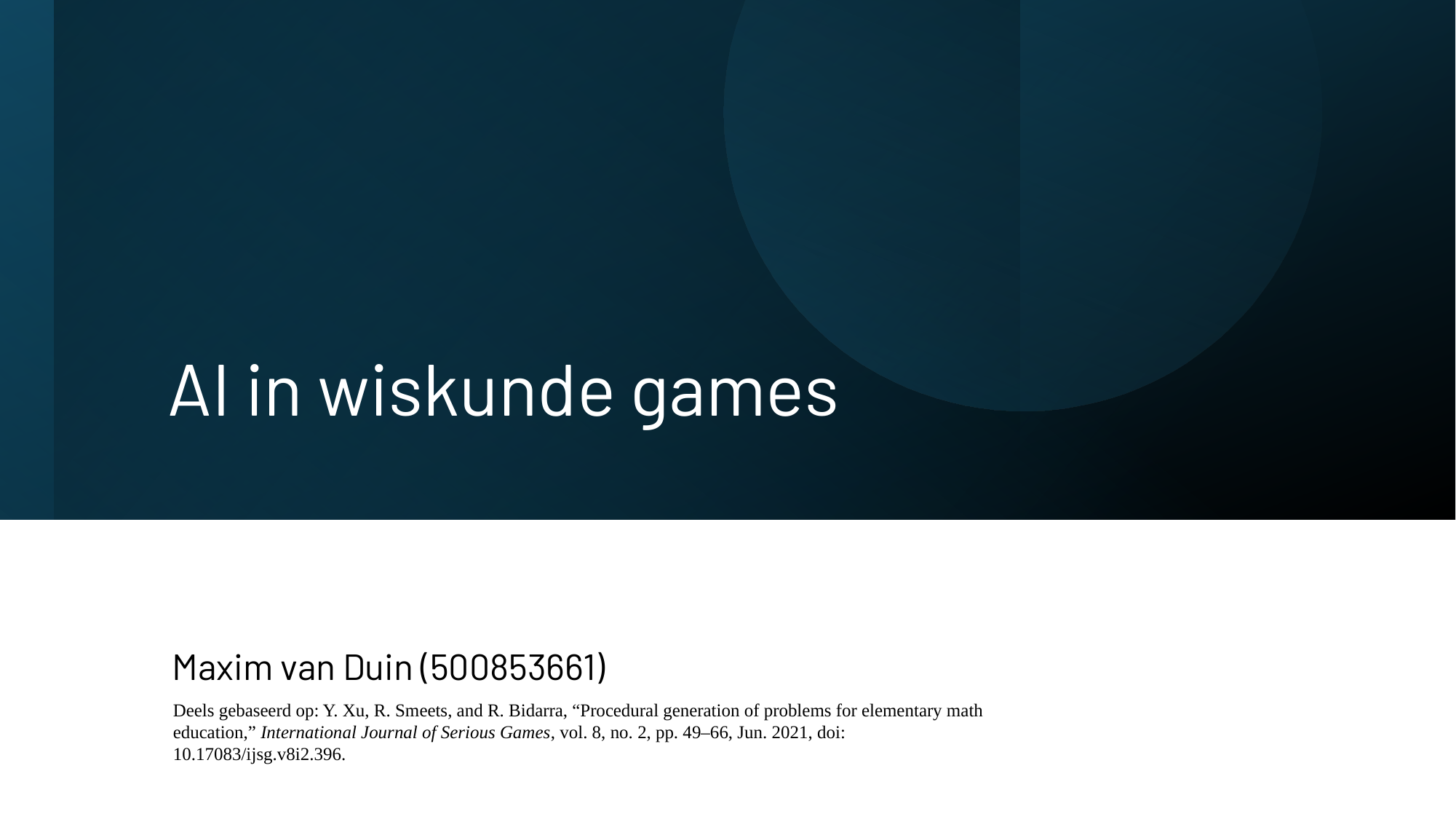

# AI in wiskunde games
Maxim van Duin (500853661)
Deels gebaseerd op: Y. Xu, R. Smeets, and R. Bidarra, “Procedural generation of problems for elementary math education,” International Journal of Serious Games, vol. 8, no. 2, pp. 49–66, Jun. 2021, doi: 10.17083/ijsg.v8i2.396.